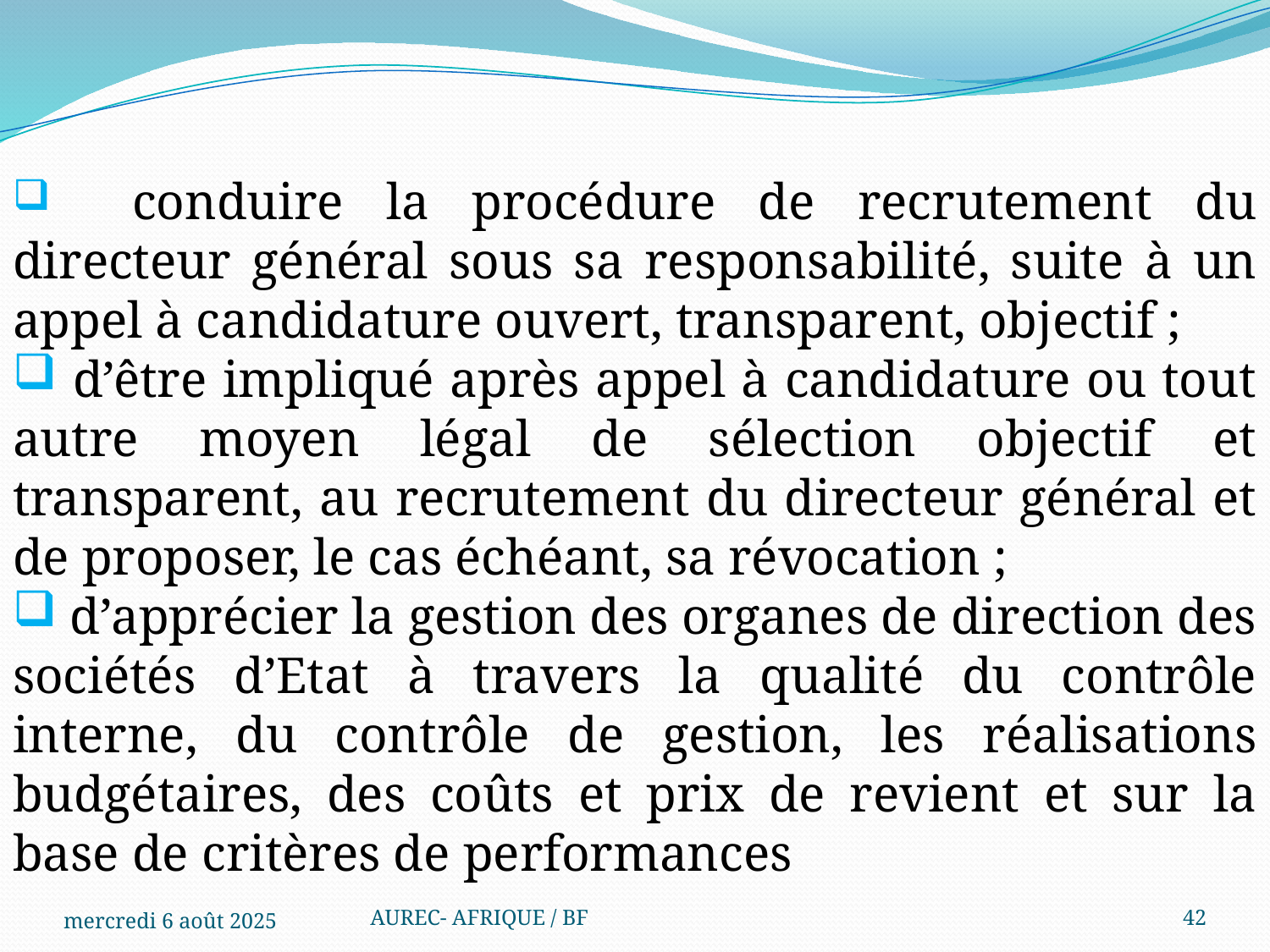

conduire la procédure de recrutement du directeur général sous sa responsabilité, suite à un appel à candidature ouvert, transparent, objectif ;
 d’être impliqué après appel à candidature ou tout autre moyen légal de sélection objectif et transparent, au recrutement du directeur général et de proposer, le cas échéant, sa révocation ;
 d’apprécier la gestion des organes de direction des sociétés d’Etat à travers la qualité du contrôle interne, du contrôle de gestion, les réalisations budgétaires, des coûts et prix de revient et sur la base de critères de performances

mercredi 6 août 2025
AUREC- AFRIQUE / BF
42